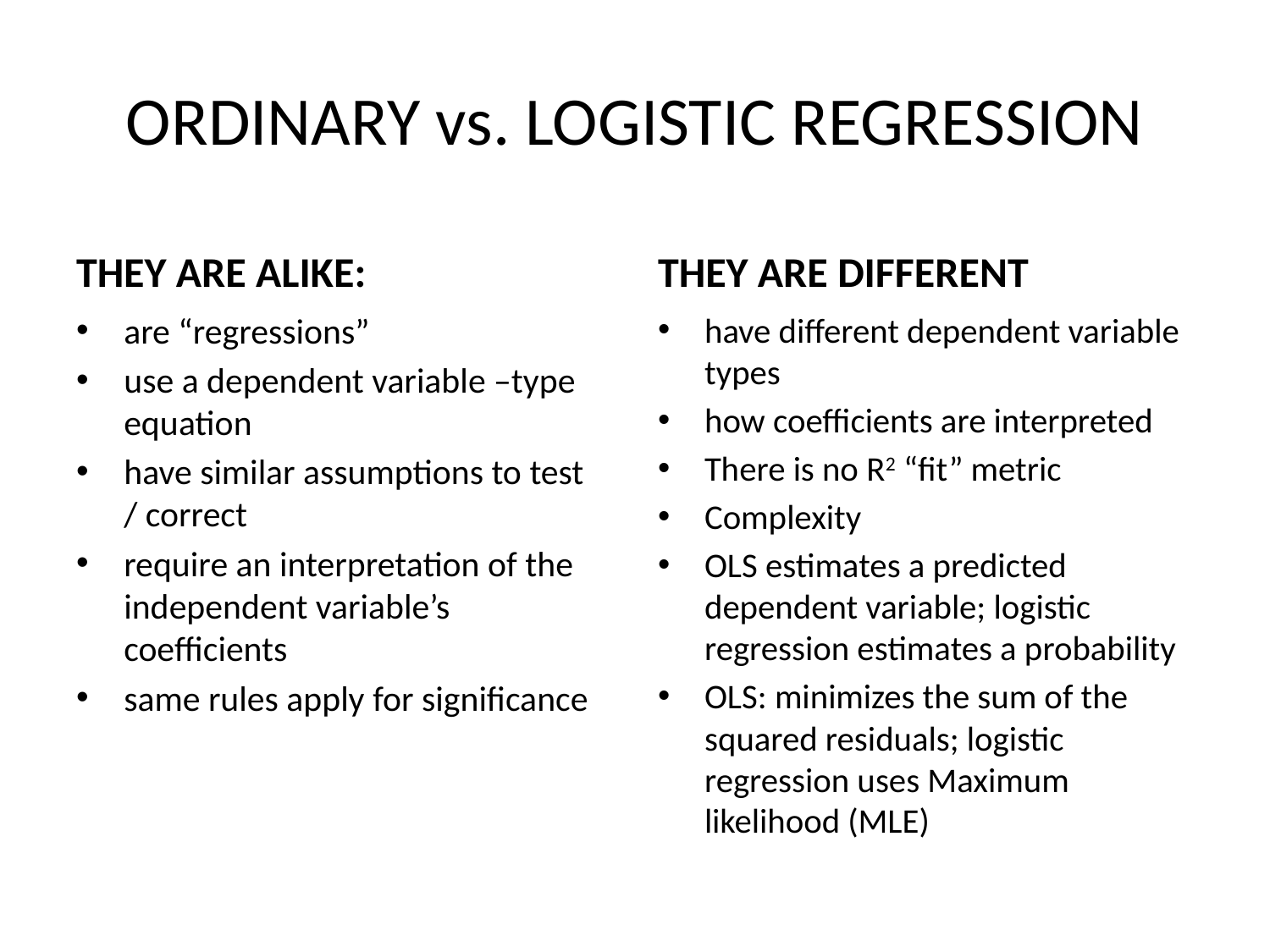

# ORDINARY vs. LOGISTIC REGRESSION
THEY ARE ALIKE:
THEY ARE DIFFERENT
are “regressions”
use a dependent variable –type equation
have similar assumptions to test / correct
require an interpretation of the independent variable’s coefficients
same rules apply for significance
have different dependent variable types
how coefficients are interpreted
There is no R2 “fit” metric
Complexity
OLS estimates a predicted dependent variable; logistic regression estimates a probability
OLS: minimizes the sum of the squared residuals; logistic regression uses Maximum likelihood (MLE)